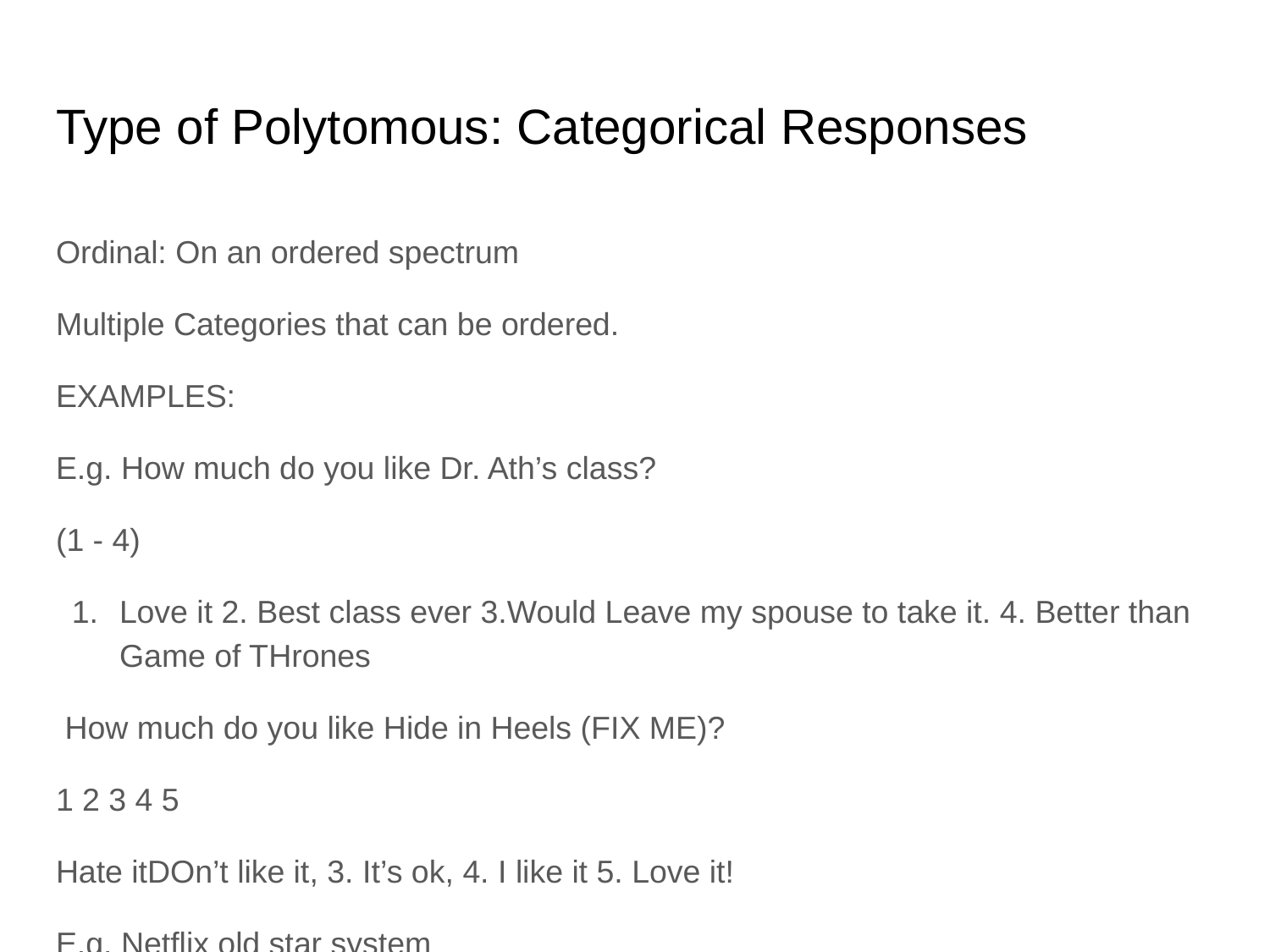

# Type of Polytomous: Categorical Responses
Ordinal: On an ordered spectrum
Multiple Categories that can be ordered.
EXAMPLES:
E.g. How much do you like Dr. Ath’s class?
(1 - 4)
Love it 2. Best class ever 3.Would Leave my spouse to take it. 4. Better than Game of THrones
 How much do you like Hide in Heels (FIX ME)?
1 2 3 4 5
Hate itDOn’t like it, 3. It’s ok, 4. I like it 5. Love it!
E.g. Netflix old star system